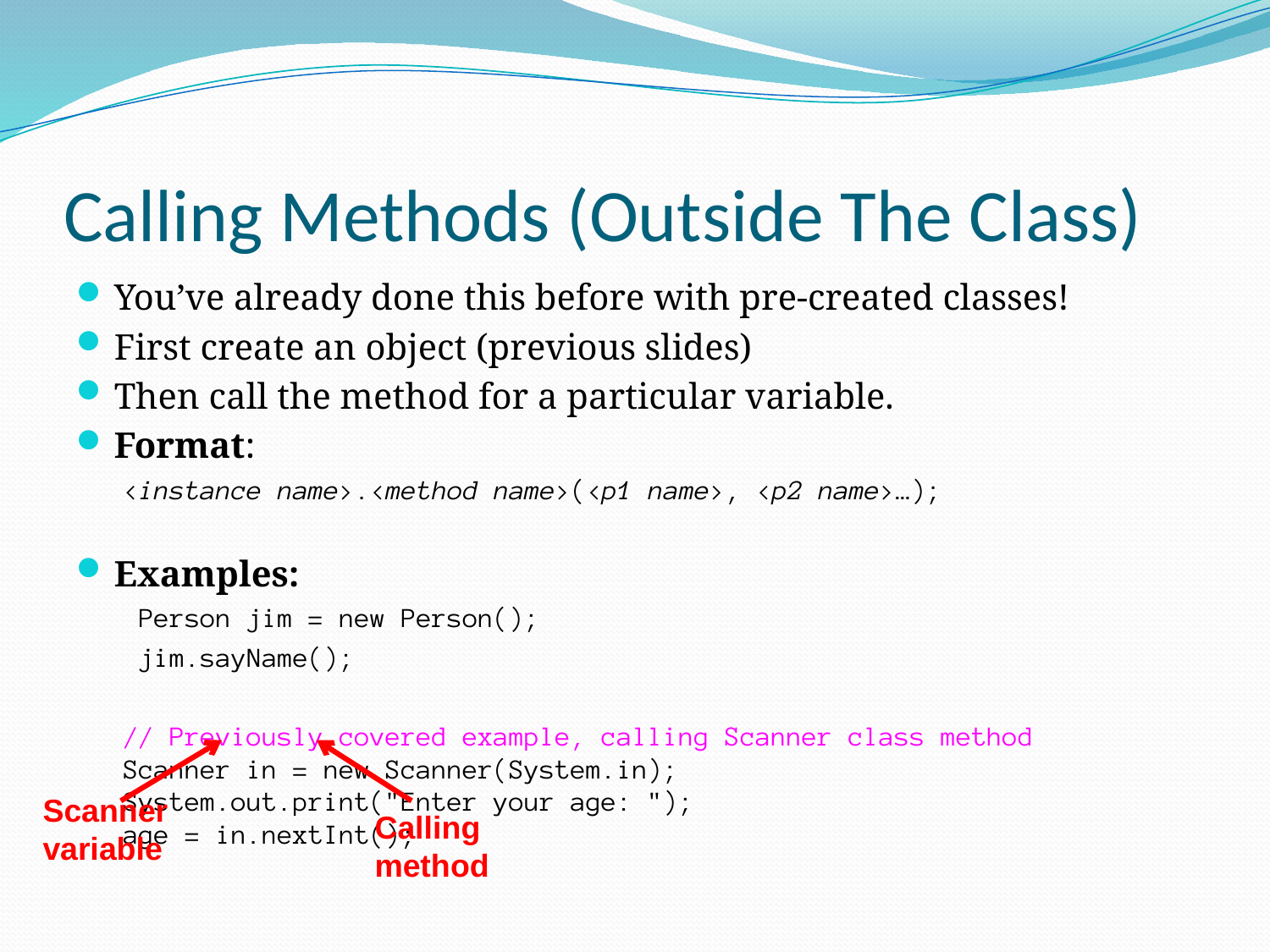

# Calling Methods (Outside The Class)
You’ve already done this before with pre-created classes!
First create an object (previous slides)
Then call the method for a particular variable.
Format:
<instance name>.<method name>(<p1 name>, <p2 name>…);

Examples:
 Person jim = new Person();
 jim.sayName();

// Previously covered example, calling Scanner class method
Scanner in = new Scanner(System.in);
System.out.print("Enter your age: ");
age = in.nextInt();
Scanner variable
Calling method